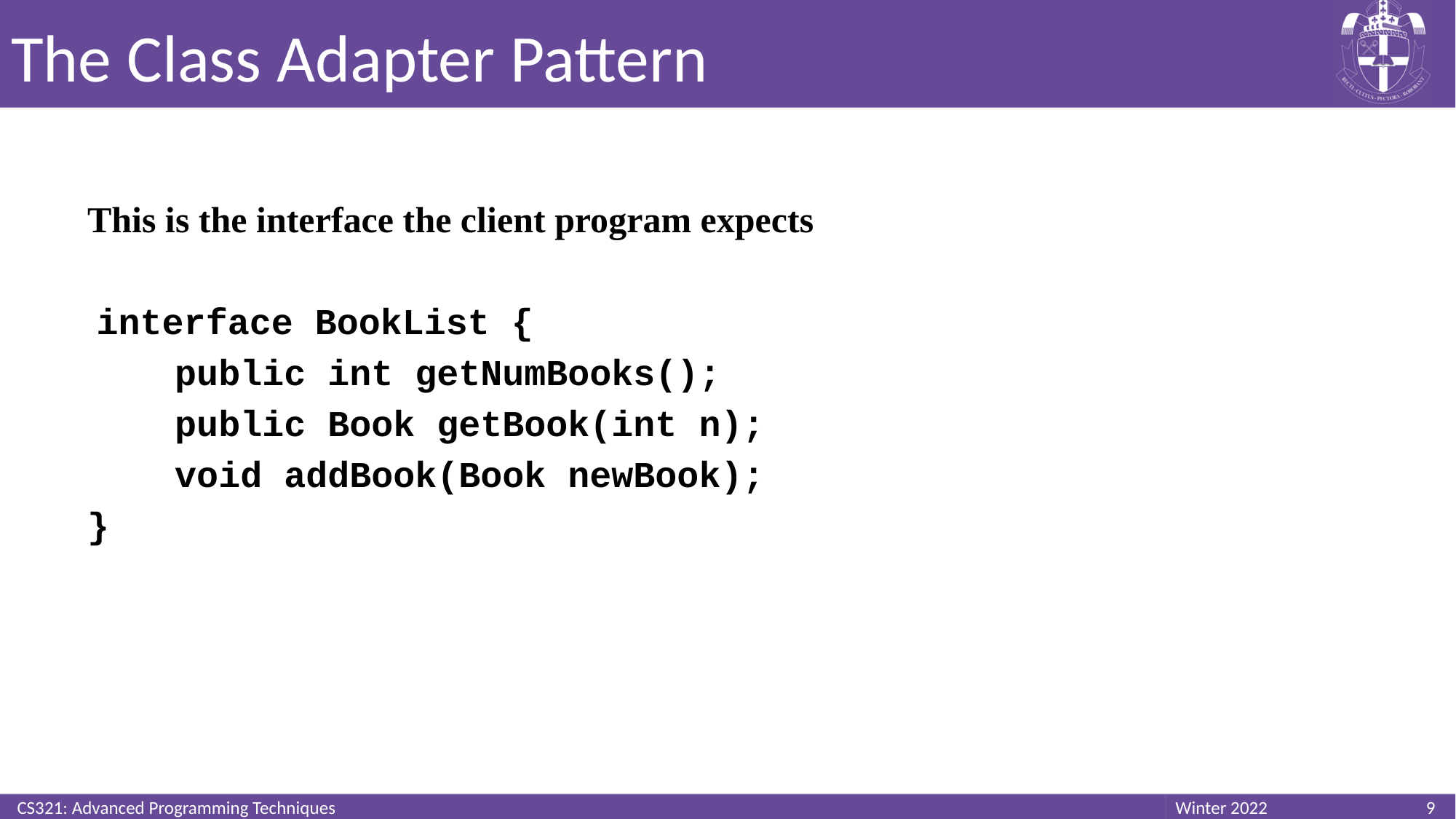

# The Class Adapter Pattern

This is the interface the client program expects

 interface BookList {
    public int getNumBooks();
    public Book getBook(int n);
    void addBook(Book newBook);
}

CS321: Advanced Programming Techniques
9
Winter 2022